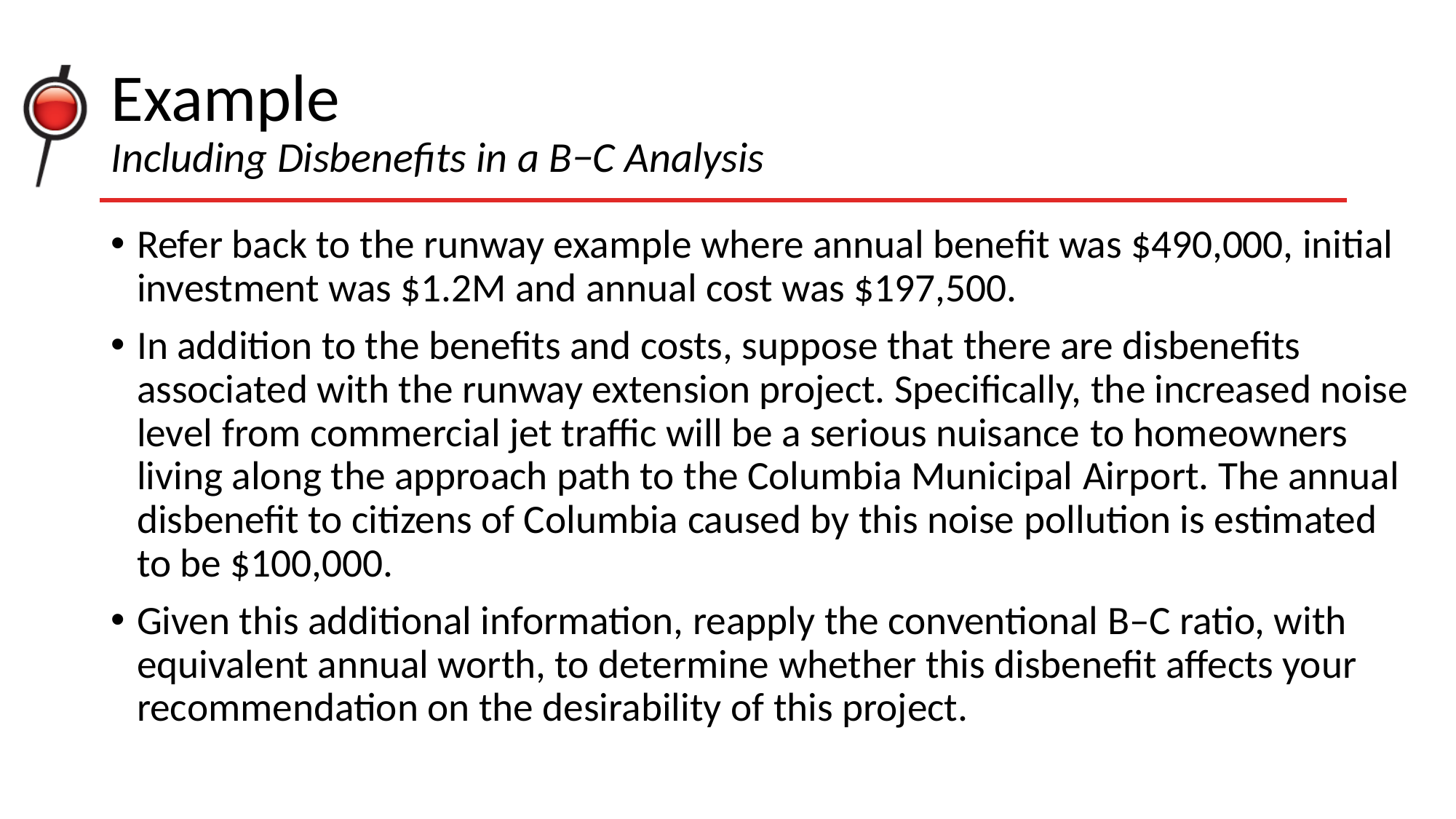

# Example Including Disbenefits in a B−C Analysis
Refer back to the runway example where annual benefit was $490,000, initial investment was $1.2M and annual cost was $197,500.
In addition to the benefits and costs, suppose that there are disbenefits associated with the runway extension project. Specifically, the increased noise level from commercial jet traffic will be a serious nuisance to homeowners living along the approach path to the Columbia Municipal Airport. The annual disbenefit to citizens of Columbia caused by this noise pollution is estimated to be $100,000.
Given this additional information, reapply the conventional B–C ratio, with equivalent annual worth, to determine whether this disbenefit affects your recommendation on the desirability of this project.